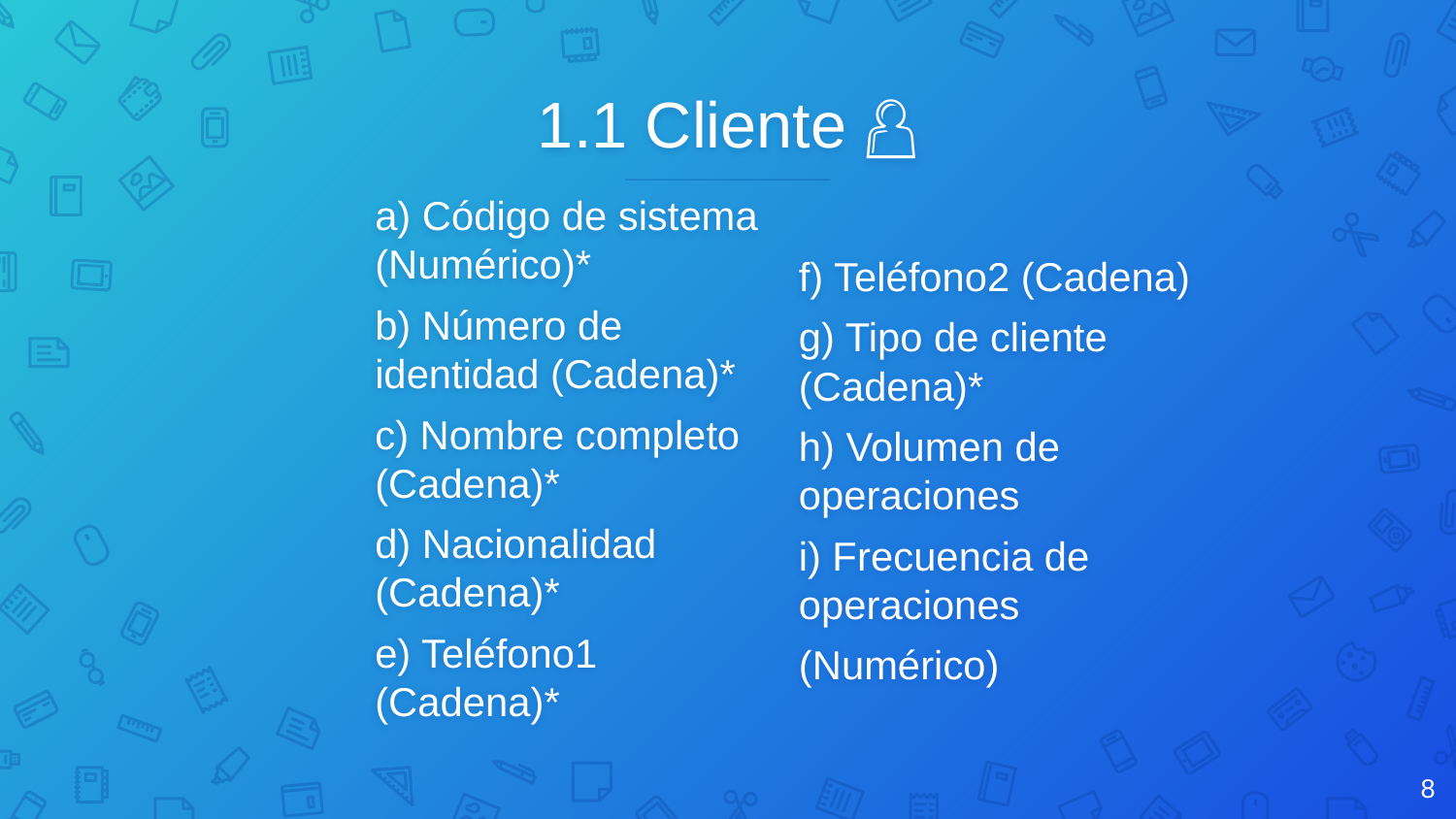

# 1.1 Cliente 👤
a) Código de sistema (Numérico)*
b) Número de identidad (Cadena)*
c) Nombre completo (Cadena)*
d) Nacionalidad (Cadena)*
e) Teléfono1 (Cadena)*

f) Teléfono2 (Cadena)
g) Tipo de cliente (Cadena)*
h) Volumen de operaciones
i) Frecuencia de operaciones
(Numérico)

8